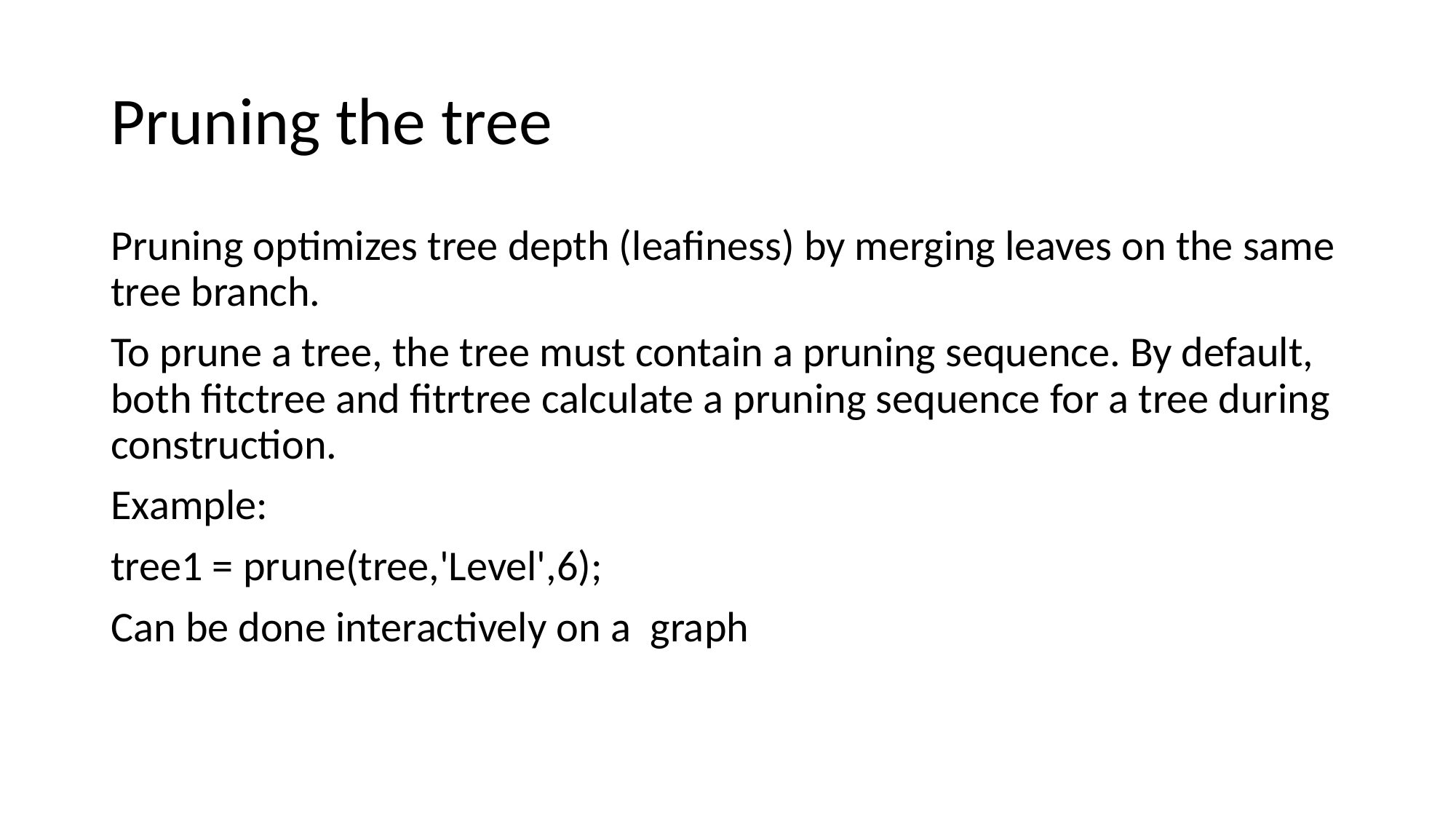

# Pruning the tree
Pruning optimizes tree depth (leafiness) by merging leaves on the same tree branch.
To prune a tree, the tree must contain a pruning sequence. By default, both fitctree and fitrtree calculate a pruning sequence for a tree during construction.
Example:
tree1 = prune(tree,'Level',6);
Can be done interactively on a  graph